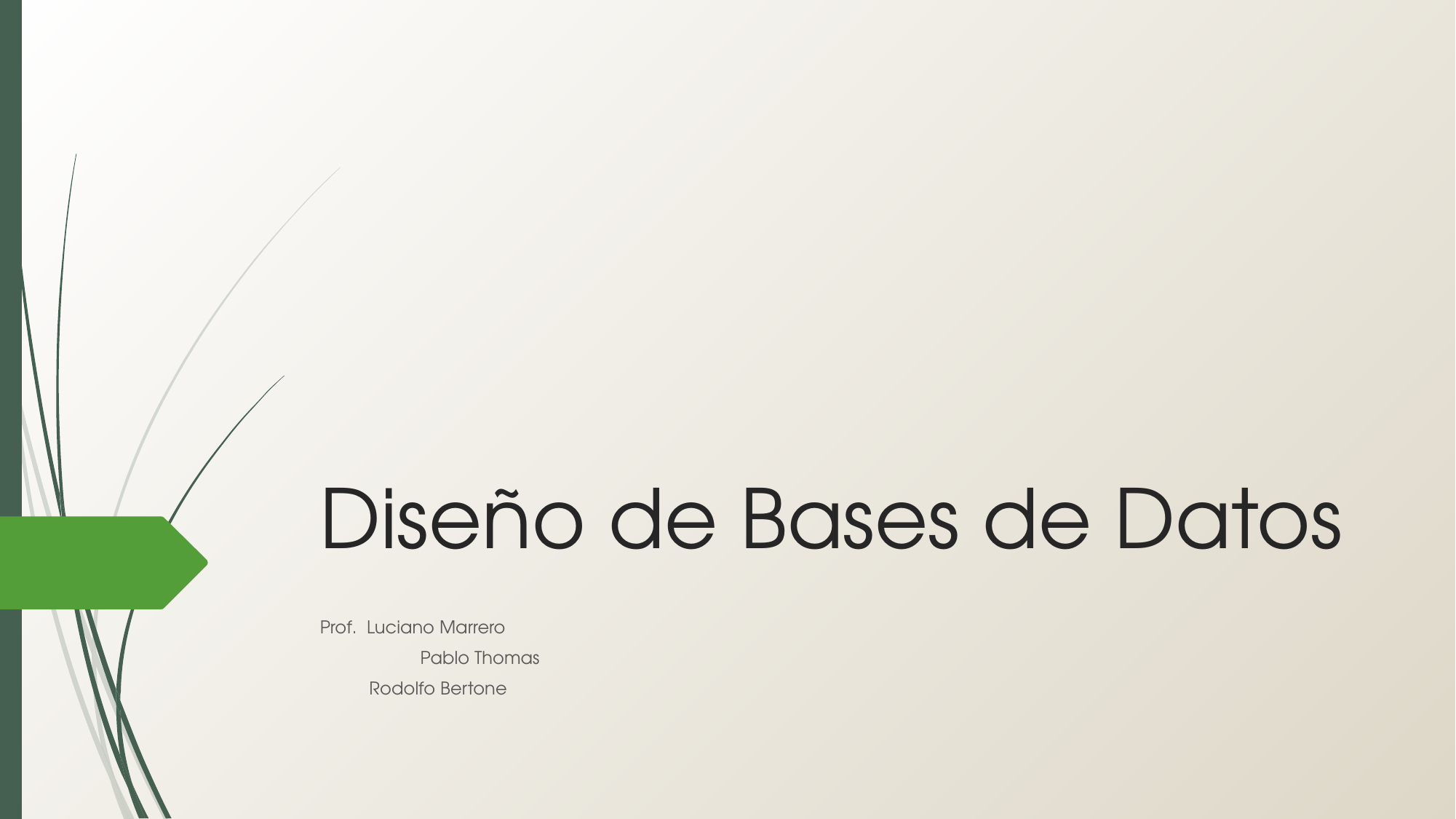

# Diseño de Bases de Datos

Prof.  Luciano Marrero
	Pablo Thomas
          Rodolfo Bertone